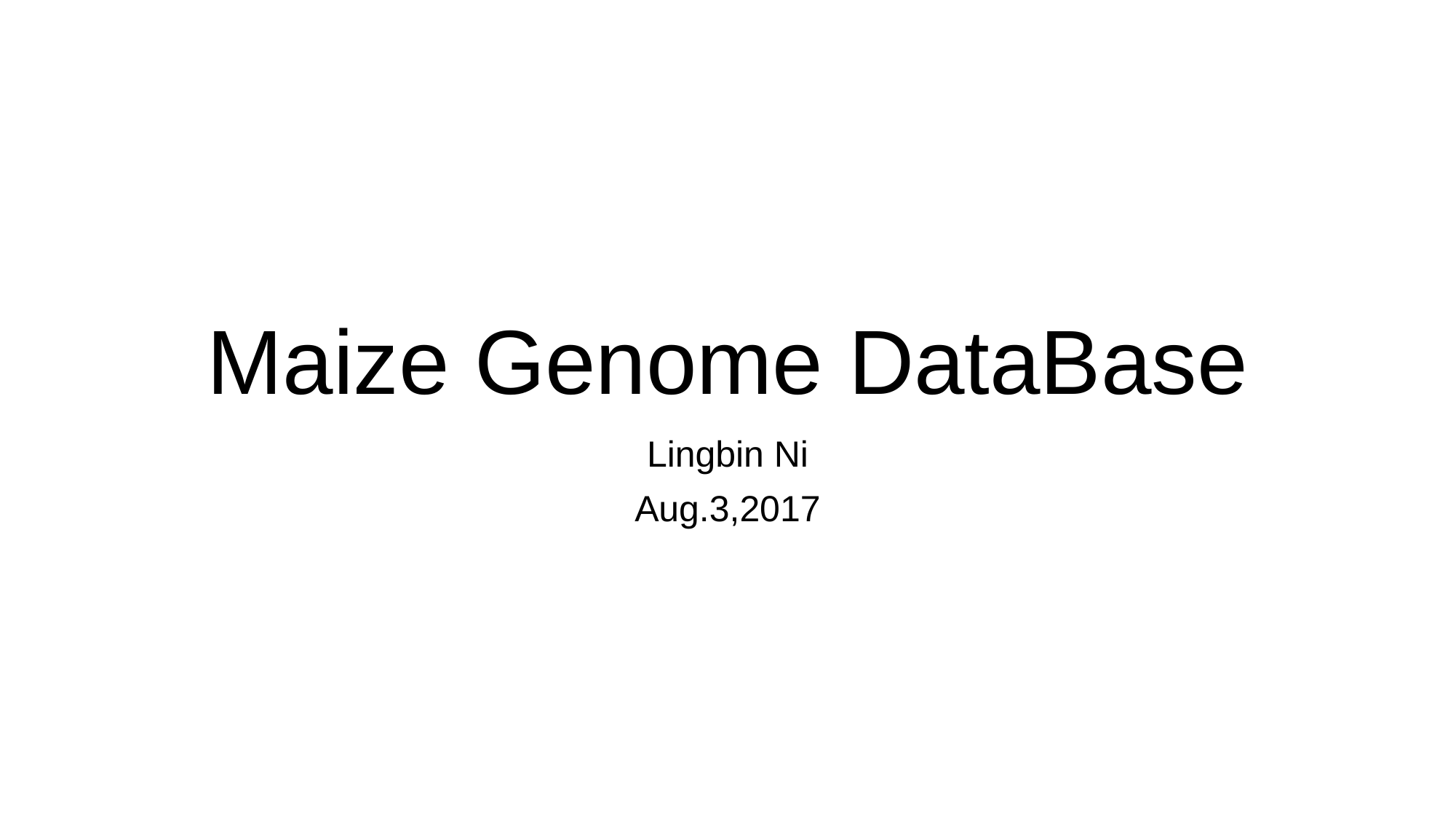

# Maize Genome DataBase
Lingbin Ni
Aug.3,2017